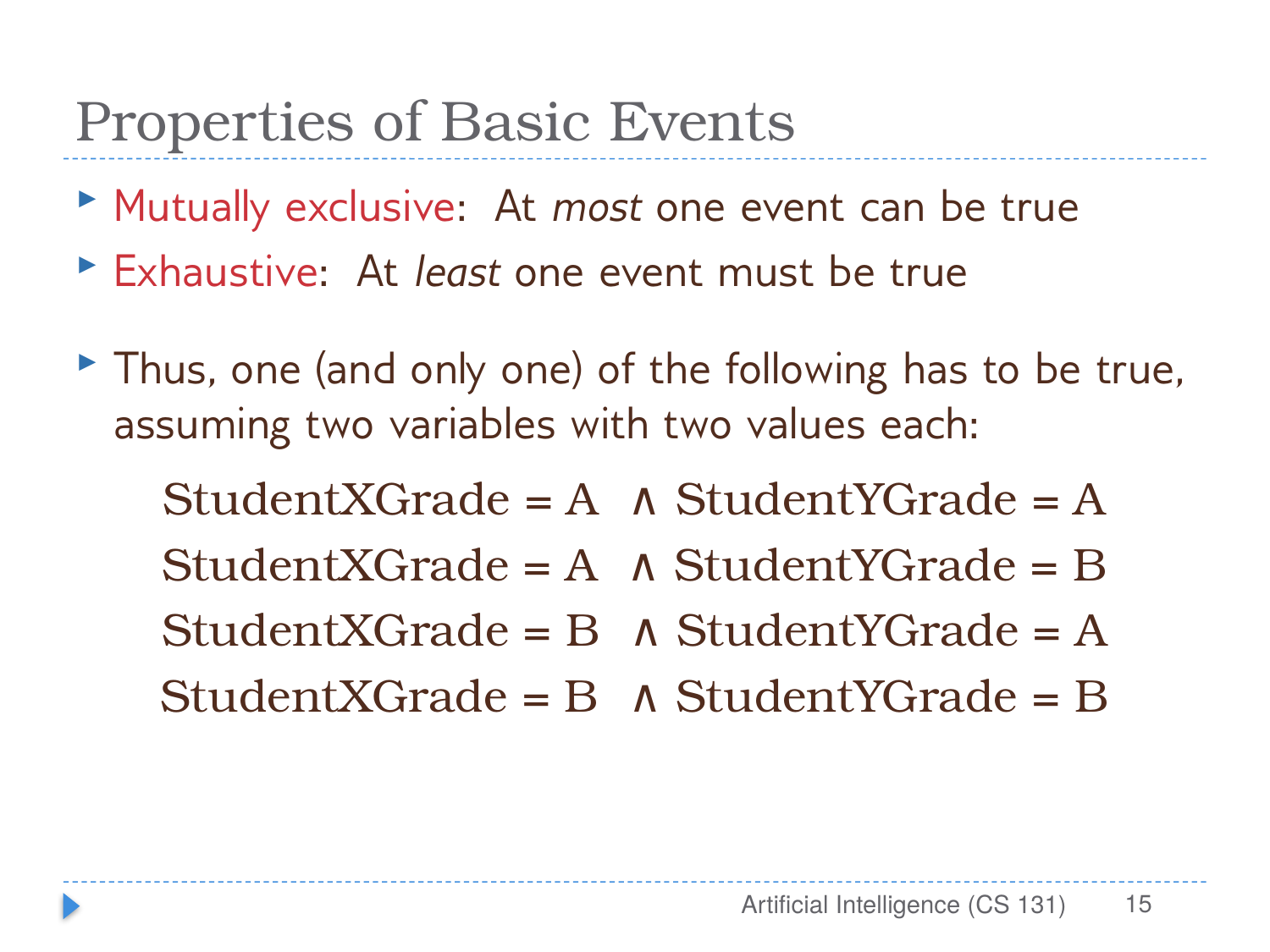

# Properties of Basic Events
Mutually exclusive:  At most one event can be true
Exhaustive:  At least one event must be true
Thus, one (and only one) of the following has to be true, assuming two variables with two values each:
StudentXGrade = A  ∧ StudentYGrade = A
StudentXGrade = A  ∧ StudentYGrade = B
StudentXGrade = B  ∧ StudentYGrade = A
StudentXGrade = B  ∧ StudentYGrade = B
15
Artificial Intelligence (CS 131)